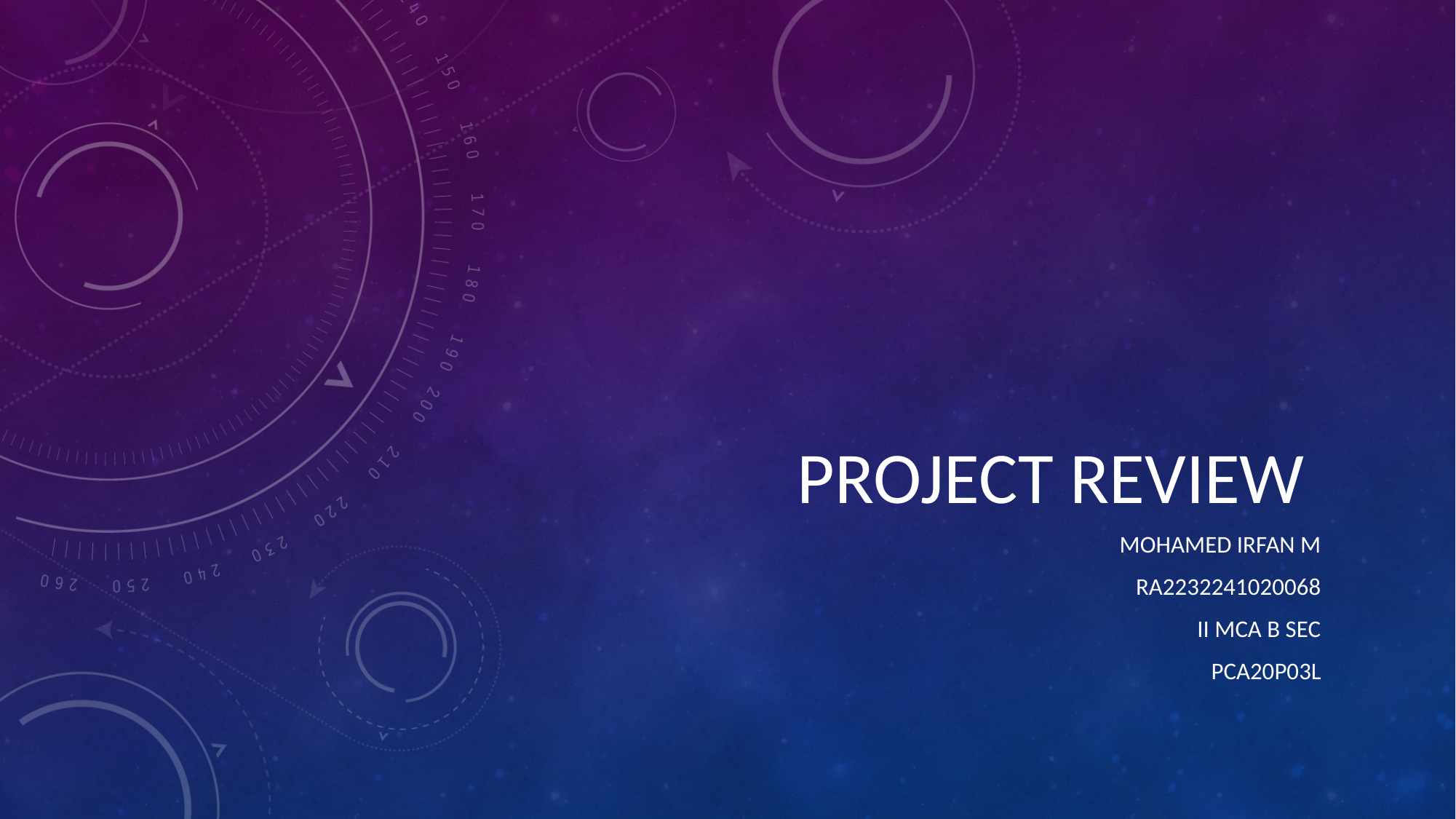

# Project review
Mohamed Irfan m
Ra2232241020068
Ii mca b sec
pca20p03l